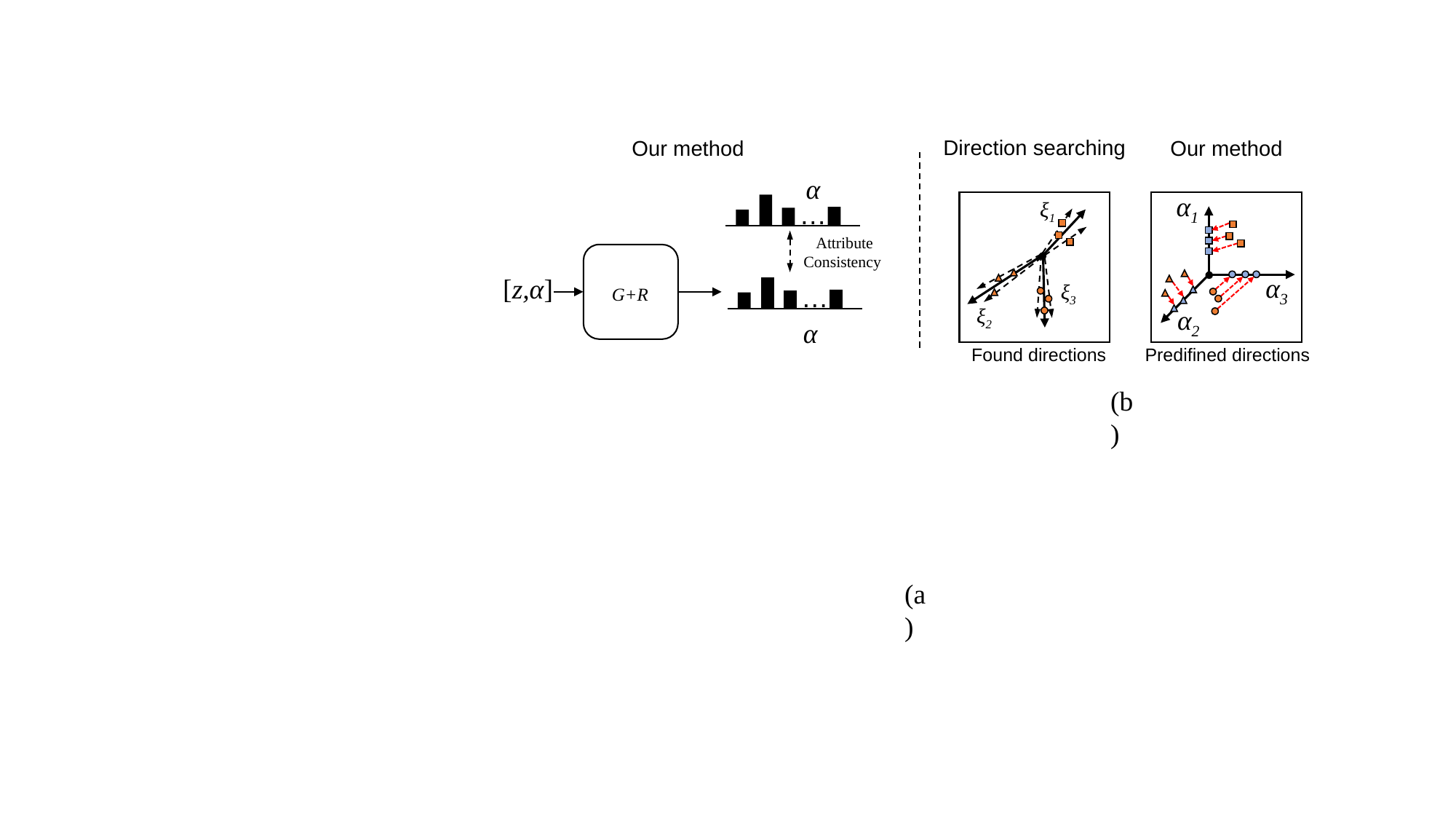

Direction searching
Our method
Our method
α
α1
ξ1
I
I
…

 Attribute
Consistency

G+R

α3
[z,α]

ξ3
…

ξ2
α2

α
Predifined directions
Found directions
(b)
(a)